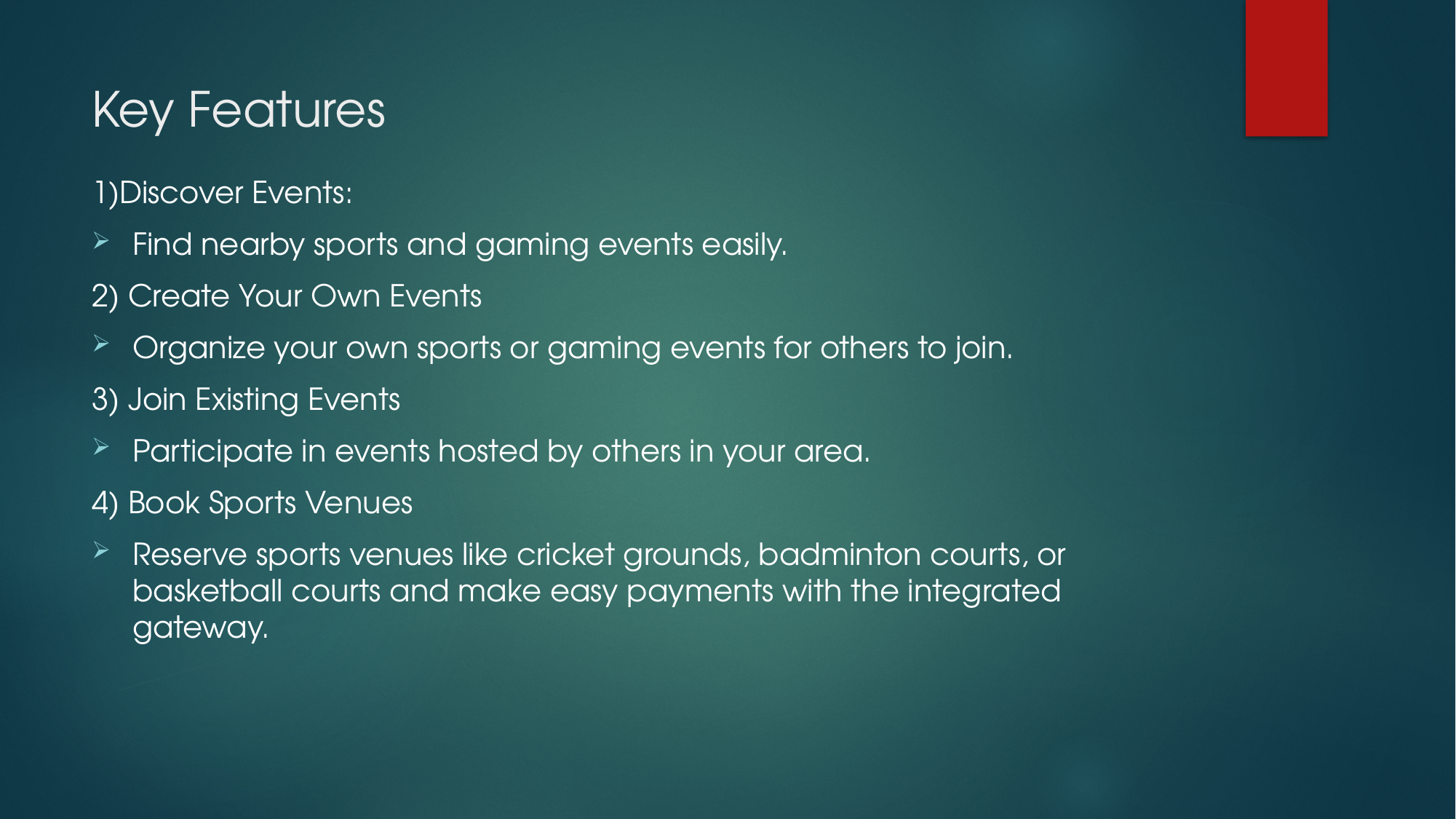

# Key Features
1)Discover Events:
Find nearby sports and gaming events easily.
2) Create Your Own Events
Organize your own sports or gaming events for others to join.
3) Join Existing Events
Participate in events hosted by others in your area.
4) Book Sports Venues
Reserve sports venues like cricket grounds, badminton courts, or basketball courts and make easy payments with the integrated gateway.